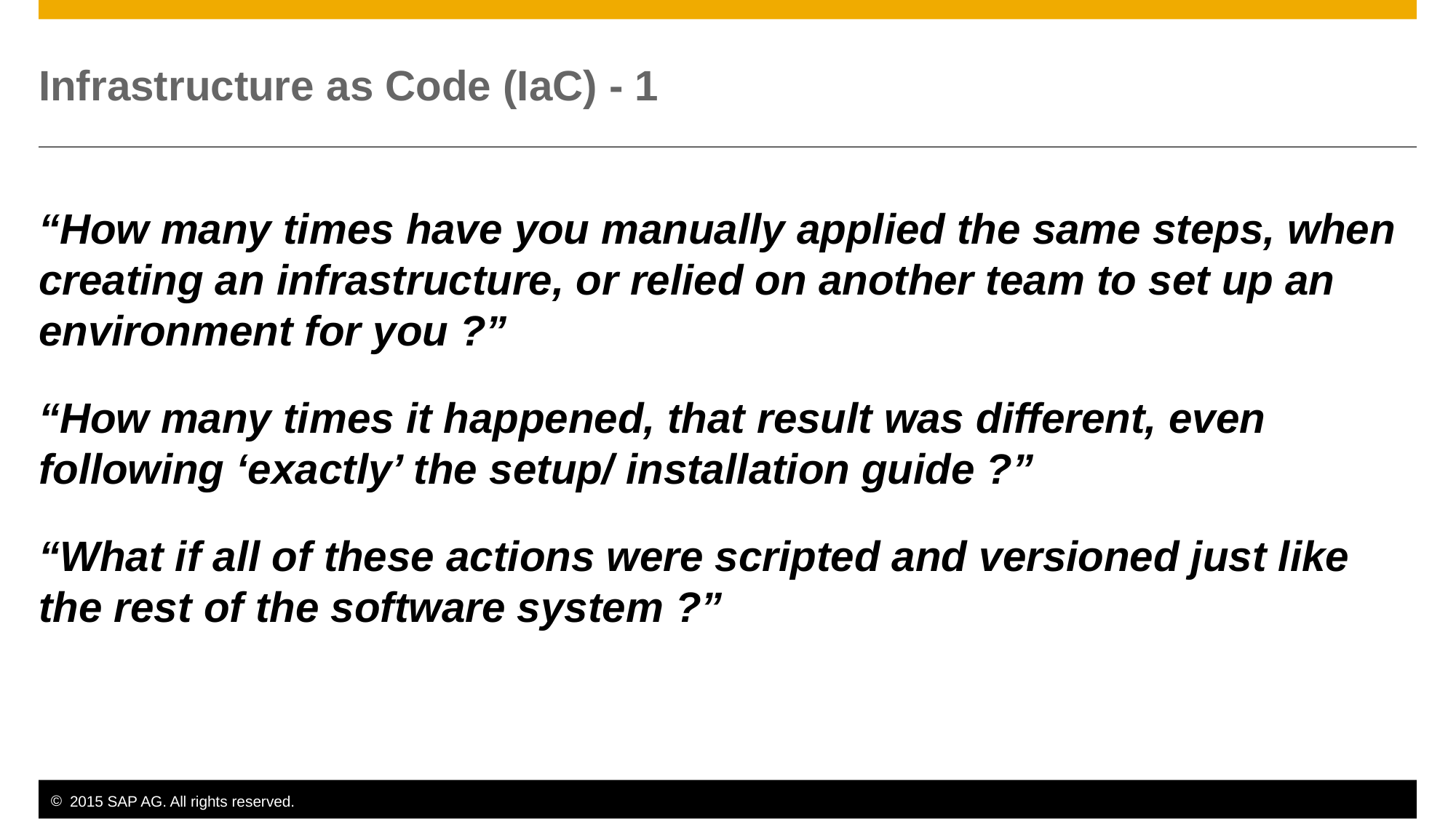

# Infrastructure as Code (IaC) - 1
“How many times have you manually applied the same steps, when creating an infrastructure, or relied on another team to set up an environment for you ?”
“How many times it happened, that result was different, even following ‘exactly’ the setup/ installation guide ?”
“What if all of these actions were scripted and versioned just like the rest of the software system ?”